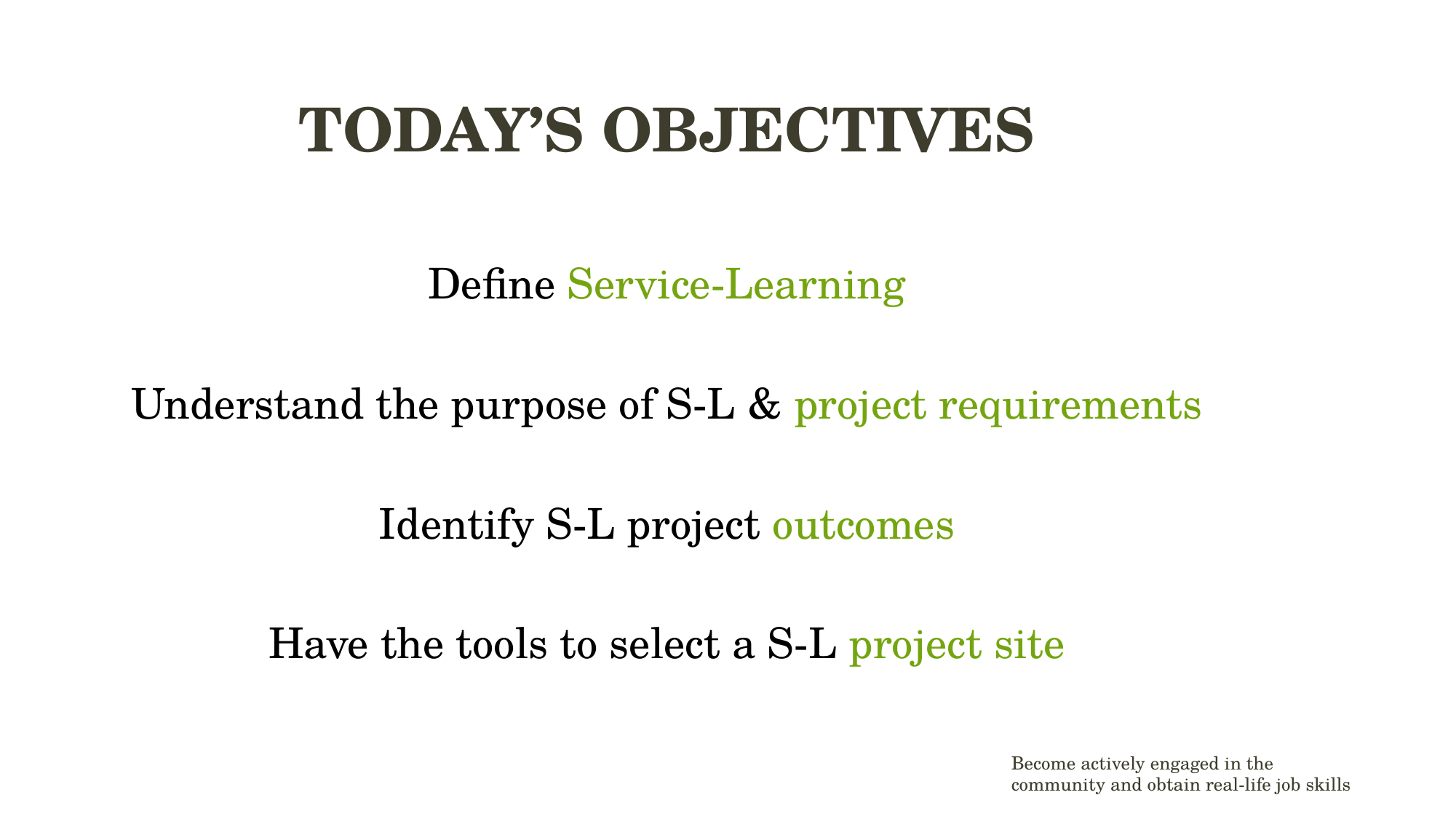

# Today’s Objectives

Define Service-Learning

Understand the purpose of S-L & project requirements

Identify S-L project outcomes

Have the tools to select a S-L project site
Become actively engaged in the community and obtain real-life job skills